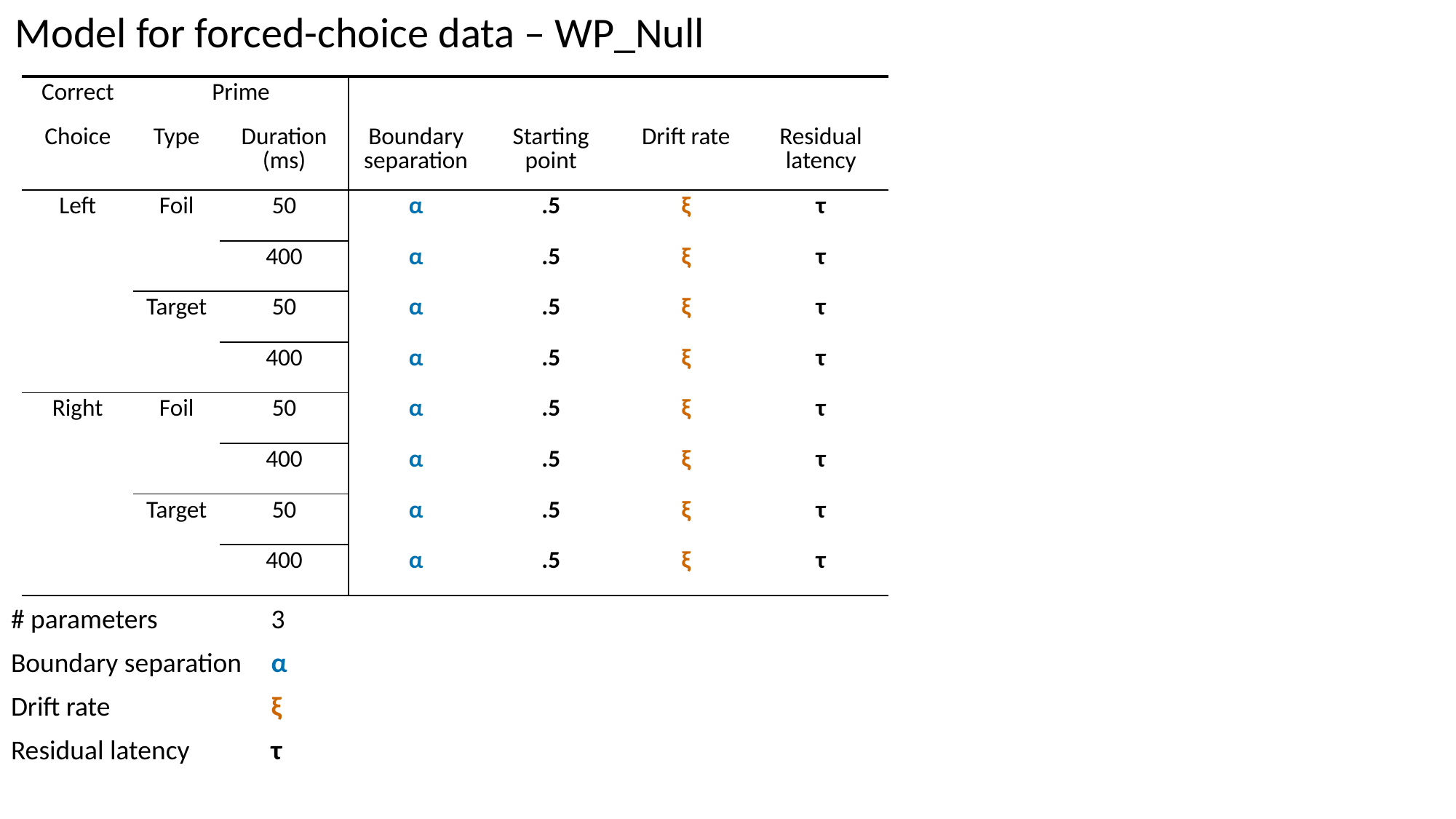

Model for forced-choice data – WP_Null
| Correct | Prime |  |  |  |  |  |
| --- | --- | --- | --- | --- | --- | --- |
| Choice | Type | Duration (ms) | Boundary separation | Starting point | Drift rate | Residual latency |
| Left | Foil | 50 | α | .5 | ξ | τ |
|  |  | 400 | α | .5 | ξ | τ |
|  | Target | 50 | α | .5 | ξ | τ |
|  |  | 400 | α | .5 | ξ | τ |
| Right | Foil | 50 | α | .5 | ξ | τ |
|  |  | 400 | α | .5 | ξ | τ |
|  | Target | 50 | α | .5 | ξ | τ |
|  |  | 400 | α | .5 | ξ | τ |
| # parameters | 3 |
| --- | --- |
| Boundary separation | α |
| Drift rate | ξ |
| Residual latency | τ |
|  |  |